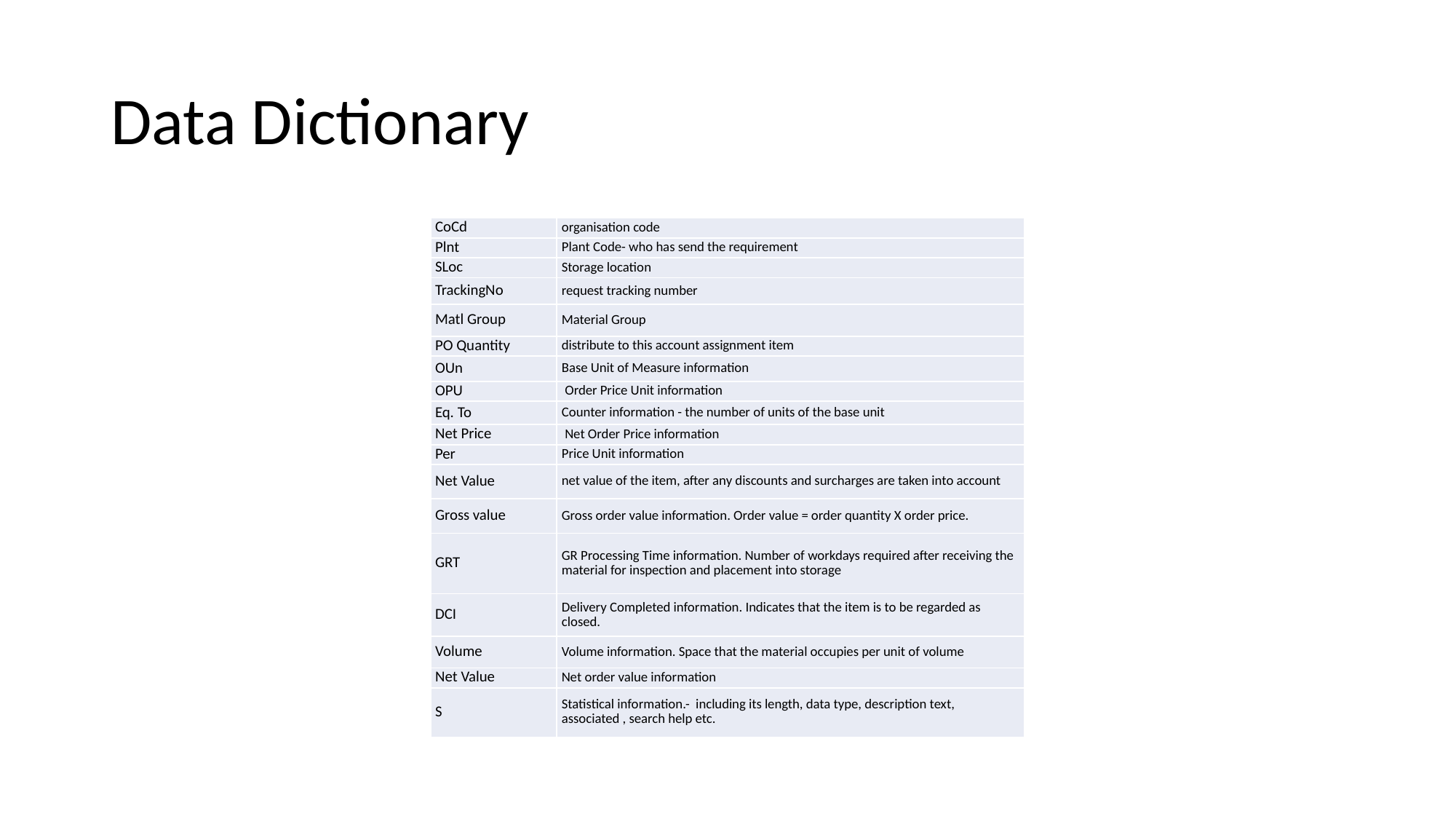

# Data Dictionary
| CoCd | organisation code |
| --- | --- |
| Plnt | Plant Code- who has send the requirement |
| SLoc | Storage location |
| TrackingNo | request tracking number |
| Matl Group | Material Group |
| PO Quantity | distribute to this account assignment item |
| OUn | Base Unit of Measure information |
| OPU | Order Price Unit information |
| Eq. To | Counter information - the number of units of the base unit |
| Net Price | Net Order Price information |
| Per | Price Unit information |
| Net Value | net value of the item, after any discounts and surcharges are taken into account |
| Gross value | Gross order value information. Order value = order quantity X order price. |
| GRT | GR Processing Time information. Number of workdays required after receiving the material for inspection and placement into storage |
| DCI | Delivery Completed information. Indicates that the item is to be regarded as closed. |
| Volume | Volume information. Space that the material occupies per unit of volume |
| Net Value | Net order value information |
| S | Statistical information.- including its length, data type, description text, associated , search help etc. |